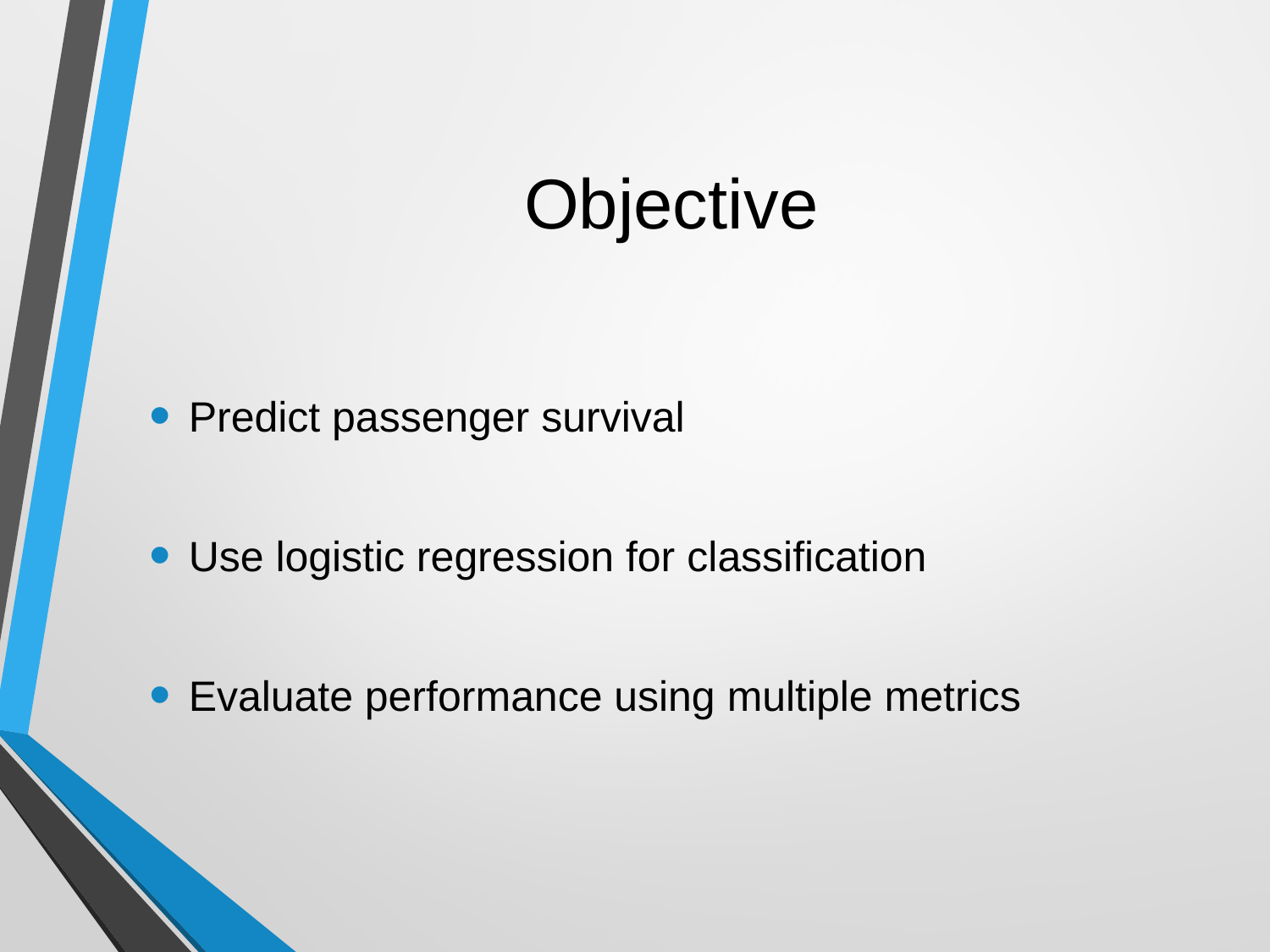

# Objective
Predict passenger survival

Use logistic regression for classification

Evaluate performance using multiple metrics